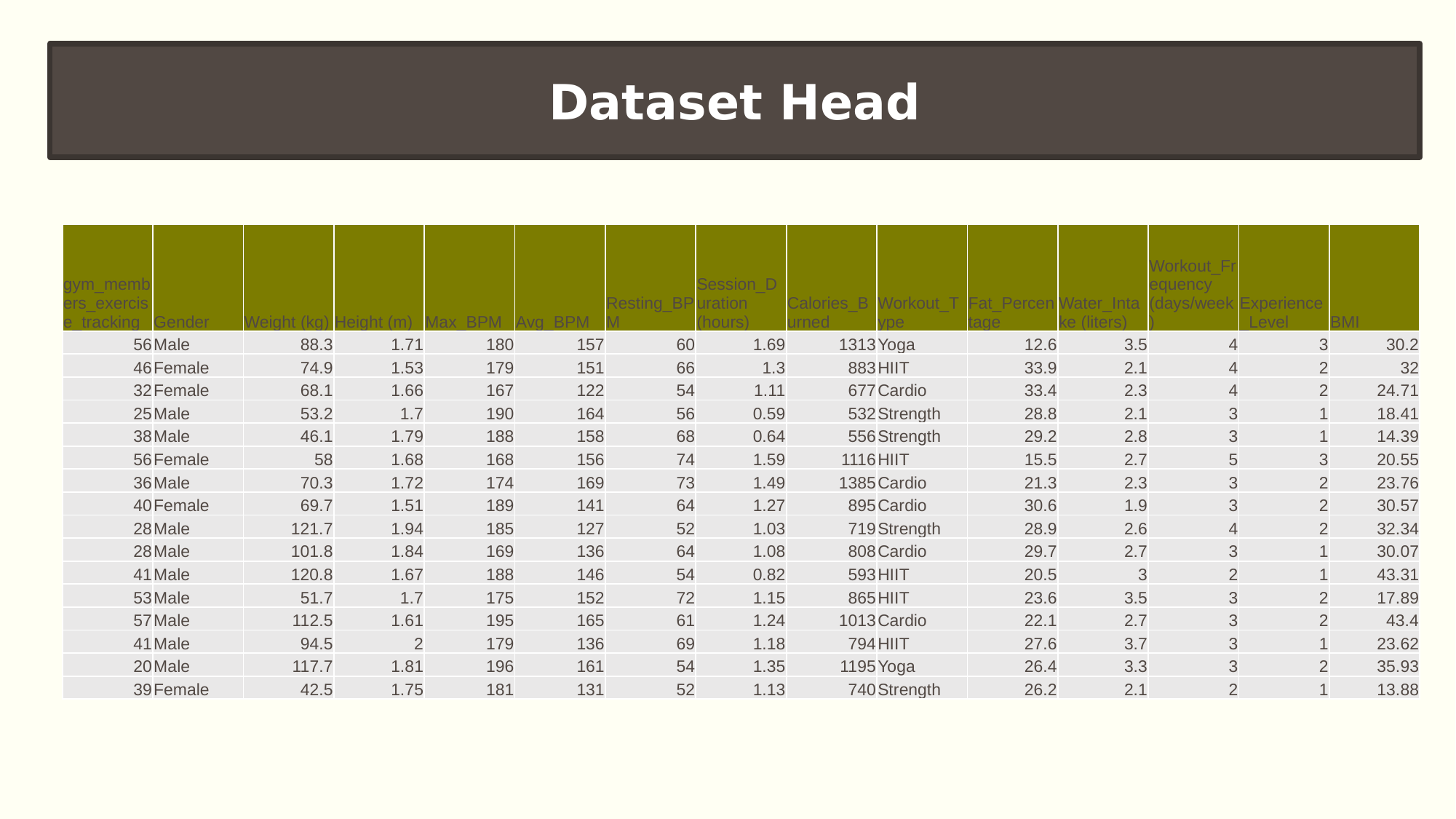

Dataset Head
| gym\_members\_exercise\_tracking | Gender | Weight (kg) | Height (m) | Max\_BPM | Avg\_BPM | Resting\_BPM | Session\_Duration (hours) | Calories\_Burned | Workout\_Type | Fat\_Percentage | Water\_Intake (liters) | Workout\_Frequency (days/week) | Experience\_Level | BMI |
| --- | --- | --- | --- | --- | --- | --- | --- | --- | --- | --- | --- | --- | --- | --- |
| 56 | Male | 88.3 | 1.71 | 180 | 157 | 60 | 1.69 | 1313 | Yoga | 12.6 | 3.5 | 4 | 3 | 30.2 |
| 46 | Female | 74.9 | 1.53 | 179 | 151 | 66 | 1.3 | 883 | HIIT | 33.9 | 2.1 | 4 | 2 | 32 |
| 32 | Female | 68.1 | 1.66 | 167 | 122 | 54 | 1.11 | 677 | Cardio | 33.4 | 2.3 | 4 | 2 | 24.71 |
| 25 | Male | 53.2 | 1.7 | 190 | 164 | 56 | 0.59 | 532 | Strength | 28.8 | 2.1 | 3 | 1 | 18.41 |
| 38 | Male | 46.1 | 1.79 | 188 | 158 | 68 | 0.64 | 556 | Strength | 29.2 | 2.8 | 3 | 1 | 14.39 |
| 56 | Female | 58 | 1.68 | 168 | 156 | 74 | 1.59 | 1116 | HIIT | 15.5 | 2.7 | 5 | 3 | 20.55 |
| 36 | Male | 70.3 | 1.72 | 174 | 169 | 73 | 1.49 | 1385 | Cardio | 21.3 | 2.3 | 3 | 2 | 23.76 |
| 40 | Female | 69.7 | 1.51 | 189 | 141 | 64 | 1.27 | 895 | Cardio | 30.6 | 1.9 | 3 | 2 | 30.57 |
| 28 | Male | 121.7 | 1.94 | 185 | 127 | 52 | 1.03 | 719 | Strength | 28.9 | 2.6 | 4 | 2 | 32.34 |
| 28 | Male | 101.8 | 1.84 | 169 | 136 | 64 | 1.08 | 808 | Cardio | 29.7 | 2.7 | 3 | 1 | 30.07 |
| 41 | Male | 120.8 | 1.67 | 188 | 146 | 54 | 0.82 | 593 | HIIT | 20.5 | 3 | 2 | 1 | 43.31 |
| 53 | Male | 51.7 | 1.7 | 175 | 152 | 72 | 1.15 | 865 | HIIT | 23.6 | 3.5 | 3 | 2 | 17.89 |
| 57 | Male | 112.5 | 1.61 | 195 | 165 | 61 | 1.24 | 1013 | Cardio | 22.1 | 2.7 | 3 | 2 | 43.4 |
| 41 | Male | 94.5 | 2 | 179 | 136 | 69 | 1.18 | 794 | HIIT | 27.6 | 3.7 | 3 | 1 | 23.62 |
| 20 | Male | 117.7 | 1.81 | 196 | 161 | 54 | 1.35 | 1195 | Yoga | 26.4 | 3.3 | 3 | 2 | 35.93 |
| 39 | Female | 42.5 | 1.75 | 181 | 131 | 52 | 1.13 | 740 | Strength | 26.2 | 2.1 | 2 | 1 | 13.88 |